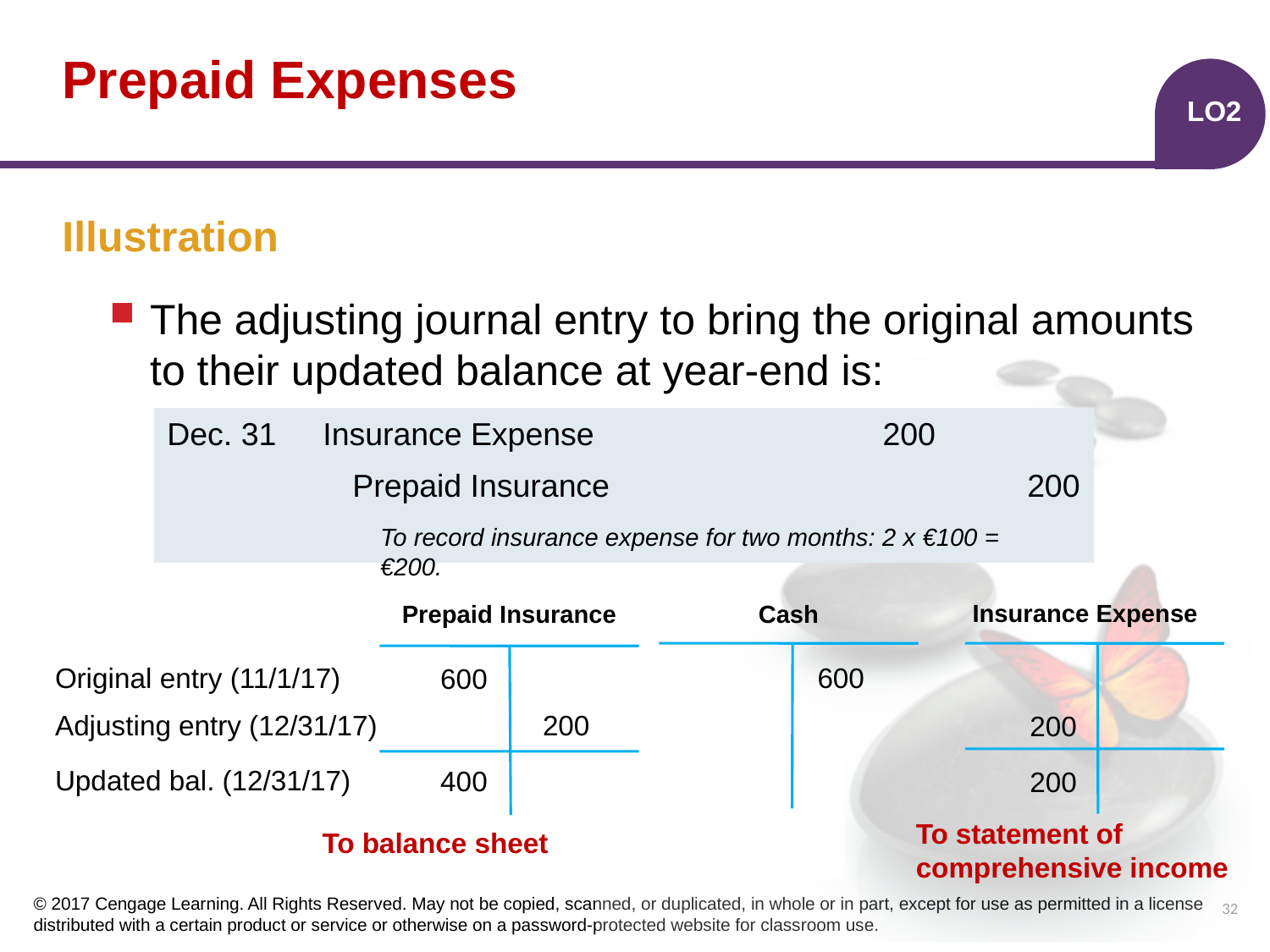

# Prepaid Expenses
LO2
Illustration
The adjusting journal entry to bring the original amounts to their updated balance at year-end is:

|  |  |  |  |  |
| --- | --- | --- | --- | --- |
|  |  |  |  |  |
|  |  |  |  |  |
Dec. 31
Insurance Expense
200
200
Prepaid Insurance
To record insurance expense for two months: 2 x €100 = €200.
Insurance Expense
Prepaid Insurance
Cash

Original entry (11/1/17)
600
600
Adjusting entry (12/31/17)
200
200
Updated bal. (12/31/17)
400
200
To statement of
comprehensive income
To balance sheet
32